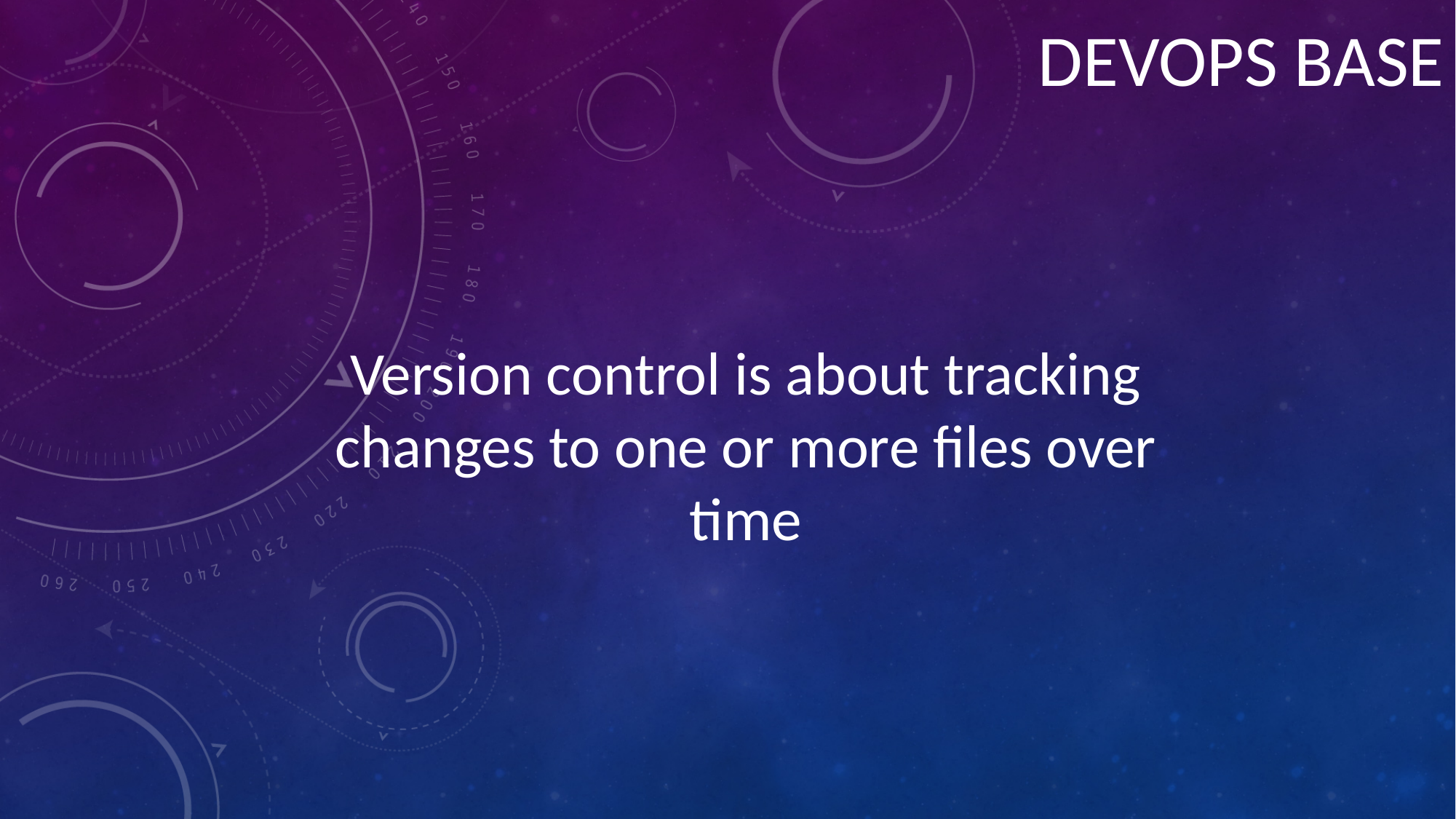

# Devops BASE
Version control is about tracking changes to one or more files over time